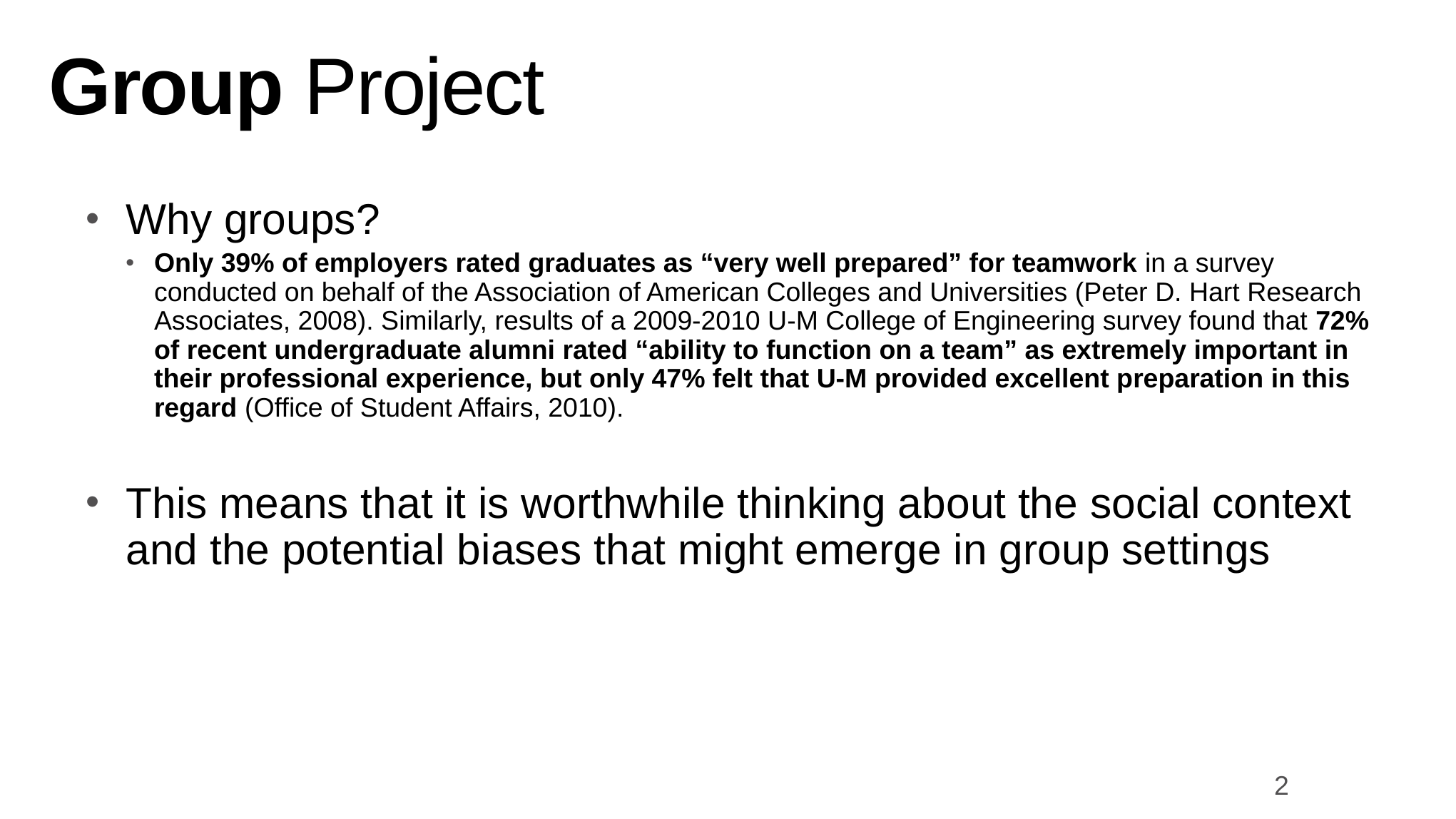

# Group Project
Why groups?
Only 39% of employers rated graduates as “very well prepared” for teamwork in a survey conducted on behalf of the Association of American Colleges and Universities (Peter D. Hart Research Associates, 2008). Similarly, results of a 2009-2010 U-M College of Engineering survey found that 72% of recent undergraduate alumni rated “ability to function on a team” as extremely important in their professional experience, but only 47% felt that U-M provided excellent preparation in this regard (Office of Student Affairs, 2010).

This means that it is worthwhile thinking about the social context and the potential biases that might emerge in group settings
2